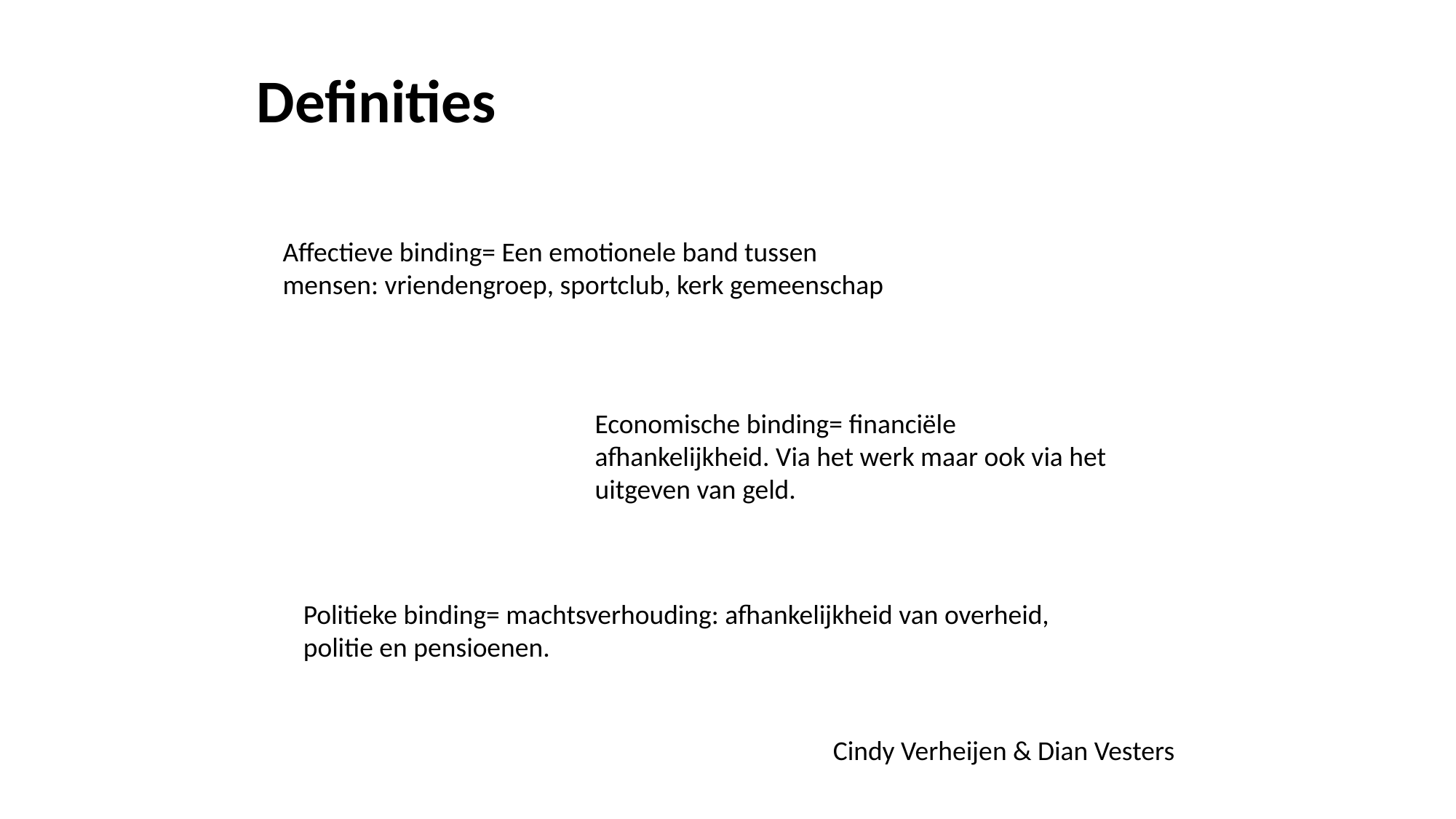

Definities
Affectieve binding= Een emotionele band tussen mensen: vriendengroep, sportclub, kerk gemeenschap
Economische binding= financiële afhankelijkheid. Via het werk maar ook via het uitgeven van geld.
Politieke binding= machtsverhouding: afhankelijkheid van overheid, politie en pensioenen.
Cindy Verheijen & Dian Vesters